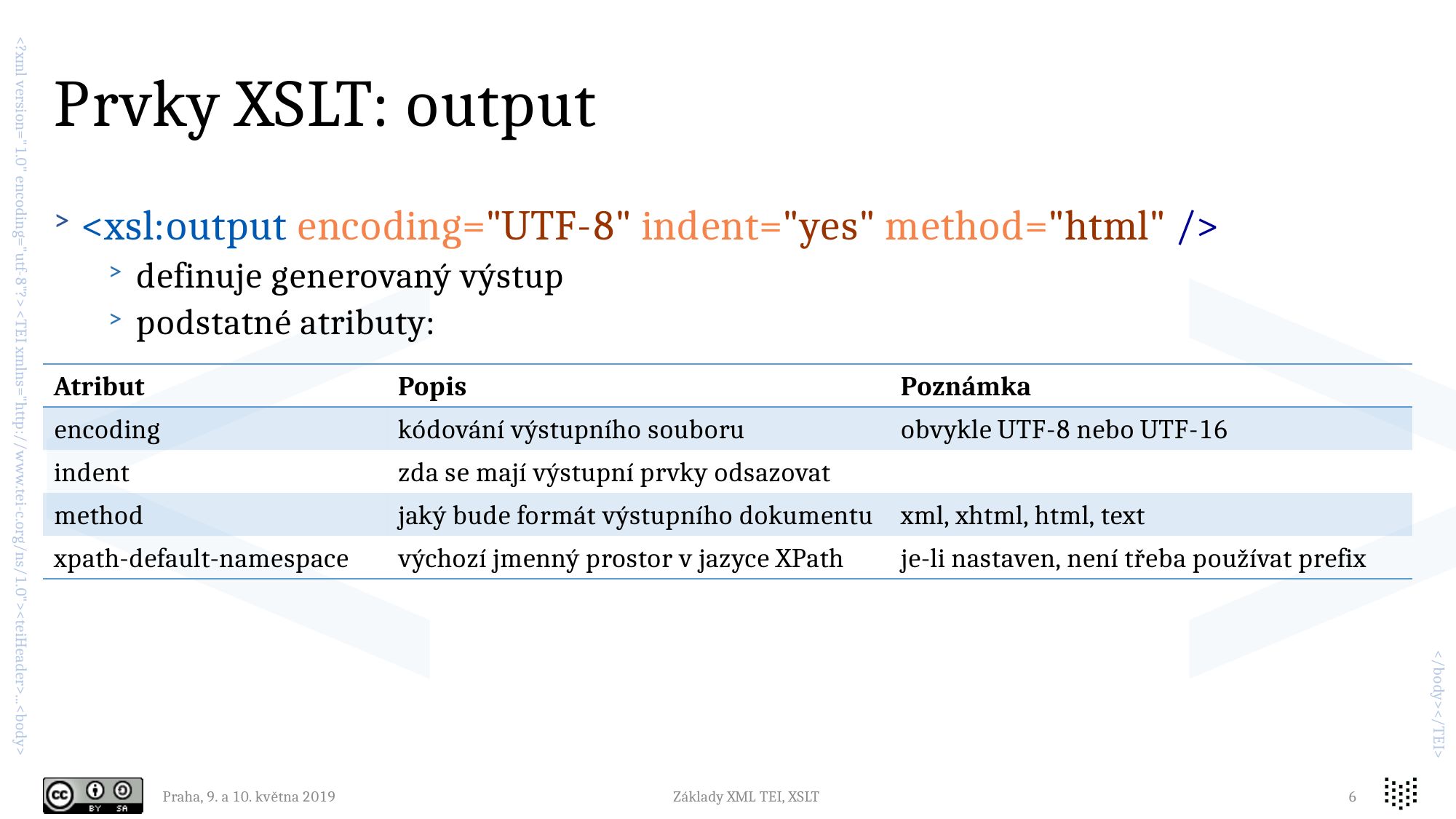

# Prvky XSLT: output
<xsl:output encoding="UTF-8" indent="yes" method="html" />
definuje generovaný výstup
podstatné atributy:

| Atribut | Popis | Poznámka |
| --- | --- | --- |
| encoding | kódování výstupního souboru | obvykle UTF-8 nebo UTF-16 |
| indent | zda se mají výstupní prvky odsazovat |  |
| method | jaký bude formát výstupního dokumentu | xml, xhtml, html, text |
| xpath-default-namespace | výchozí jmenný prostor v jazyce XPath | je-li nastaven, není třeba používat prefix |
Praha, 9. a 10. května 2019
Základy XML TEI, XSLT
6